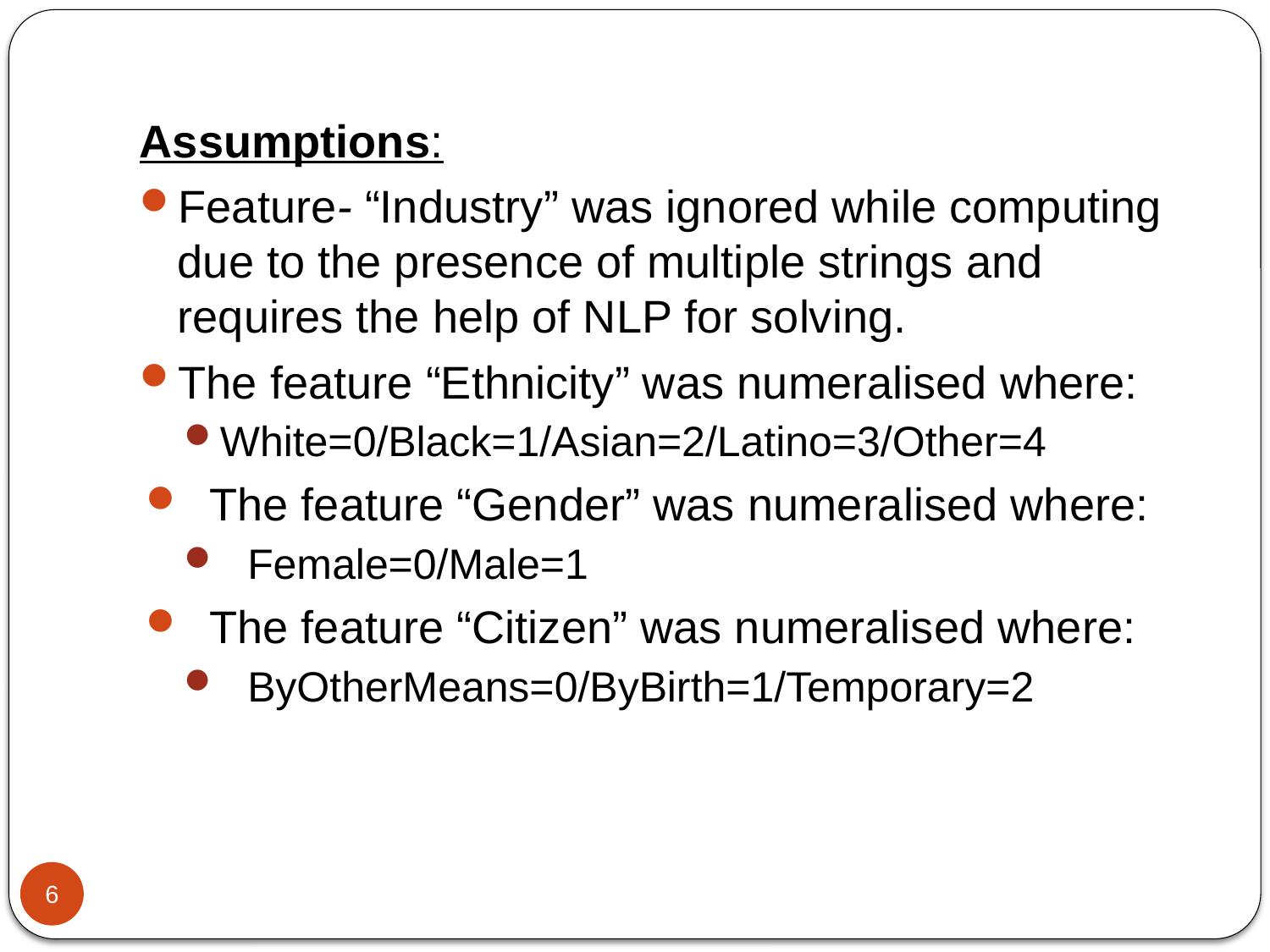

Assumptions:
Feature- “Industry” was ignored while computing due to the presence of multiple strings and requires the help of NLP for solving.
The feature “Ethnicity” was numeralised where:
White=0/Black=1/Asian=2/Latino=3/Other=4
The feature “Gender” was numeralised where:
Female=0/Male=1
The feature “Citizen” was numeralised where:
ByOtherMeans=0/ByBirth=1/Temporary=2

6